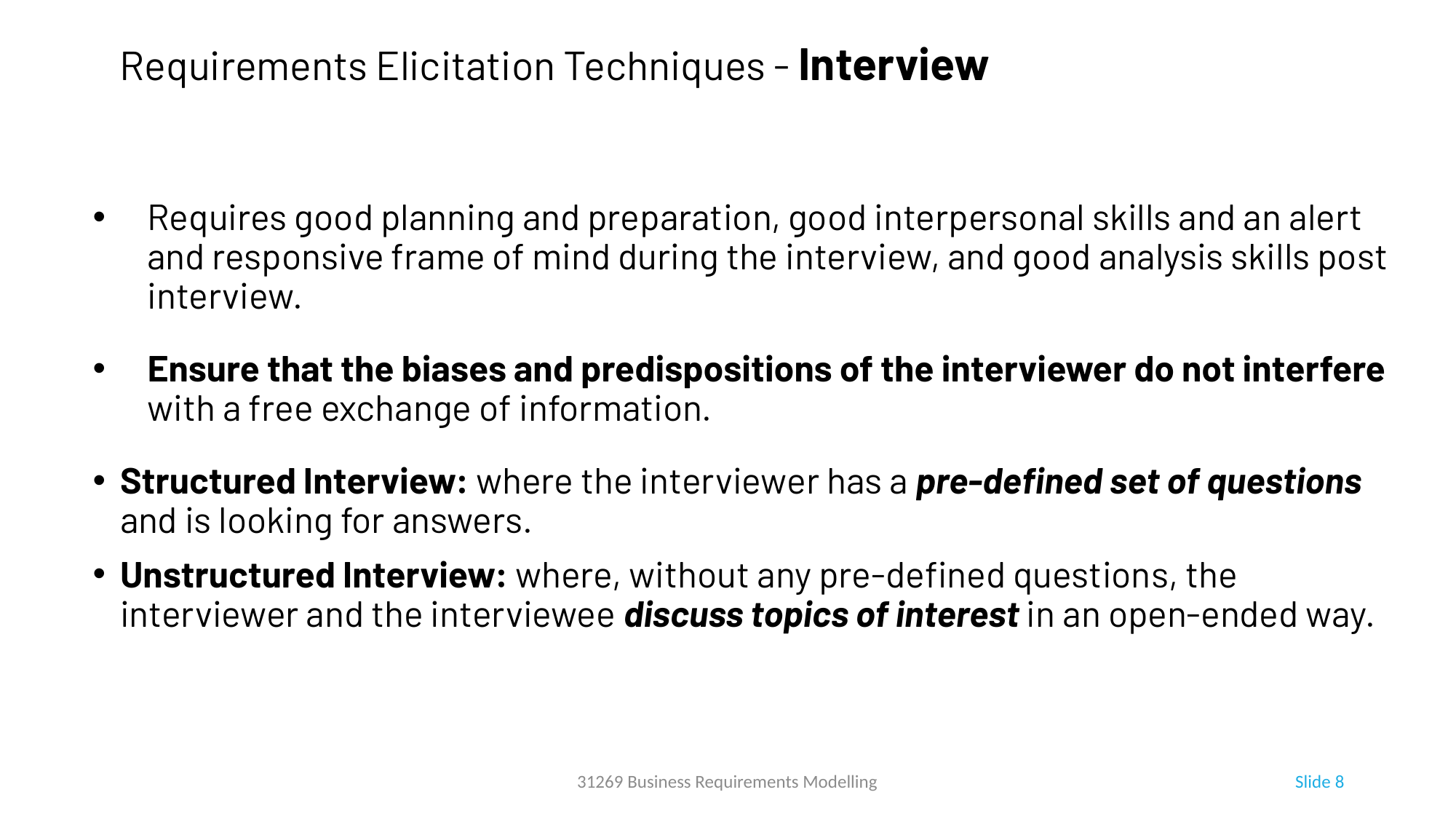

# Requirements Elicitation Techniques - Interview
Requires good planning and preparation, good interpersonal skills and an alert and responsive frame of mind during the interview, and good analysis skills post interview.
Ensure that the biases and predispositions of the interviewer do not interfere with a free exchange of information.
Structured Interview: where the interviewer has a pre-defined set of questions and is looking for answers.
Unstructured Interview: where, without any pre-defined questions, the interviewer and the interviewee discuss topics of interest in an open-ended way.

31269 Business Requirements Modelling
Slide 8